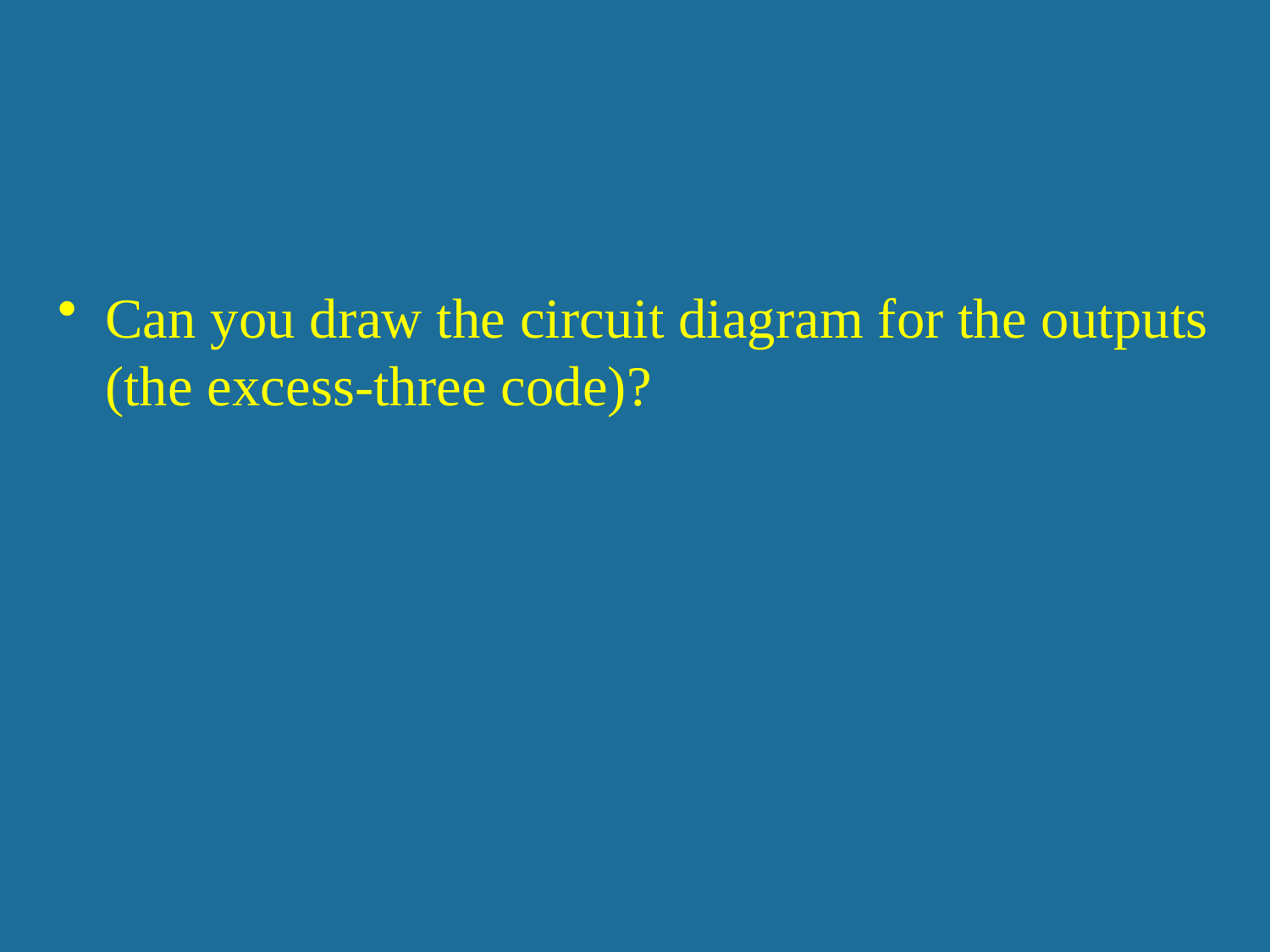

Can you draw the circuit diagram for the outputs (the excess-three code)?